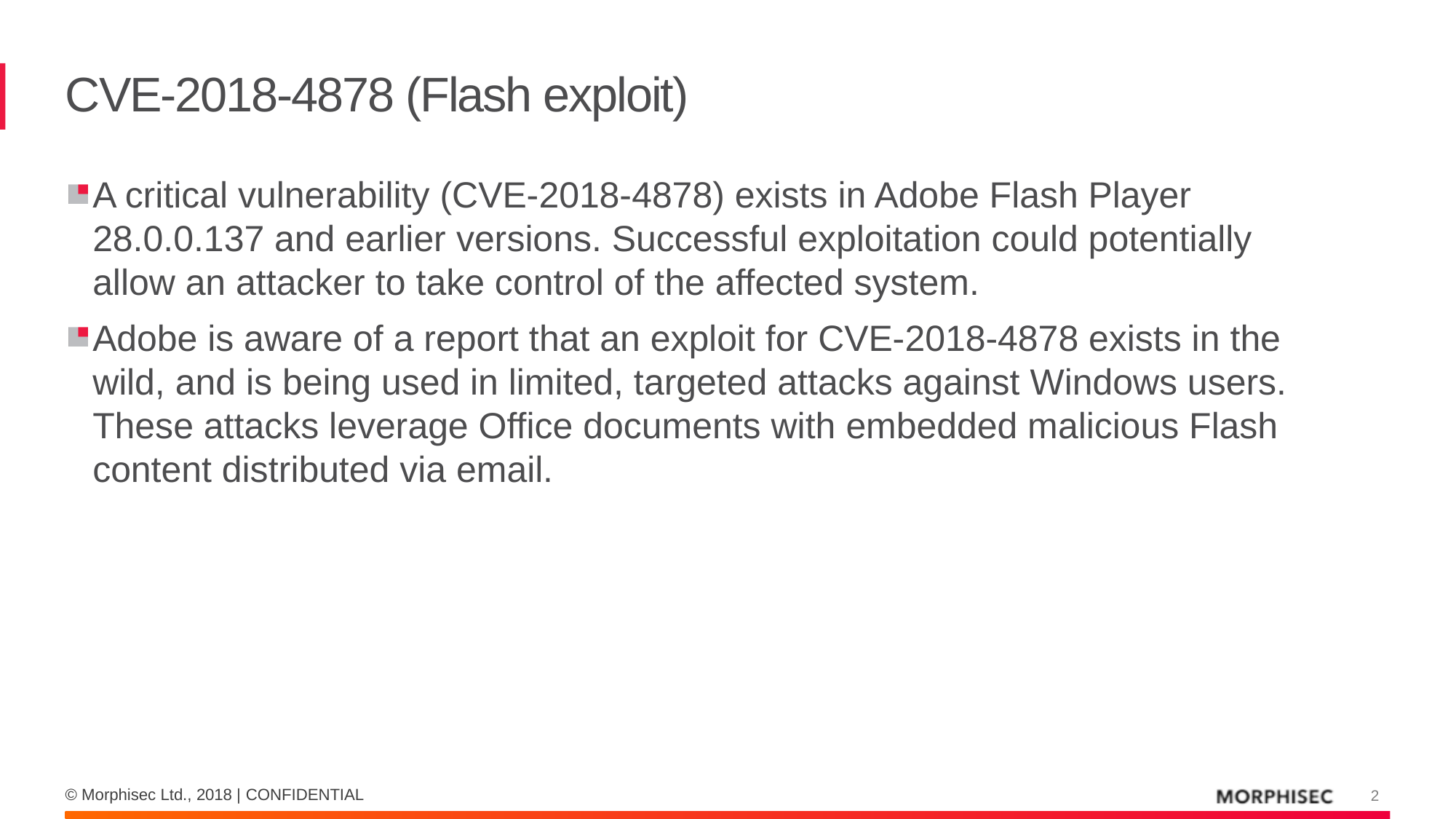

# CVE-2018-4878 (Flash exploit)
A critical vulnerability (CVE-2018-4878) exists in Adobe Flash Player 28.0.0.137 and earlier versions. Successful exploitation could potentially allow an attacker to take control of the affected system.
Adobe is aware of a report that an exploit for CVE-2018-4878 exists in the wild, and is being used in limited, targeted attacks against Windows users. These attacks leverage Office documents with embedded malicious Flash content distributed via email.